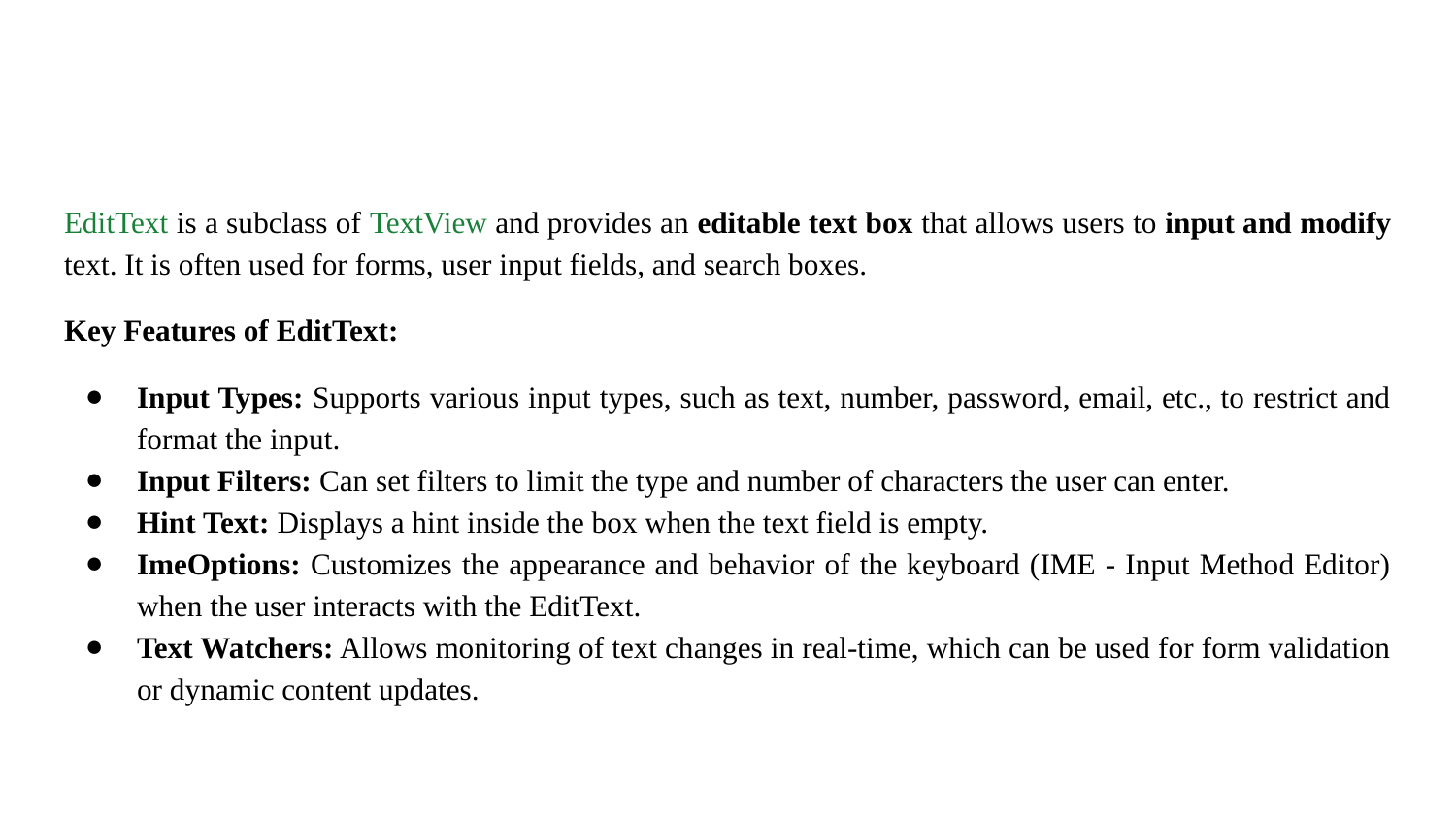

#
EditText is a subclass of TextView and provides an editable text box that allows users to input and modify text. It is often used for forms, user input fields, and search boxes.
Key Features of EditText:
Input Types: Supports various input types, such as text, number, password, email, etc., to restrict and format the input.
Input Filters: Can set filters to limit the type and number of characters the user can enter.
Hint Text: Displays a hint inside the box when the text field is empty.
ImeOptions: Customizes the appearance and behavior of the keyboard (IME - Input Method Editor) when the user interacts with the EditText.
Text Watchers: Allows monitoring of text changes in real-time, which can be used for form validation or dynamic content updates.